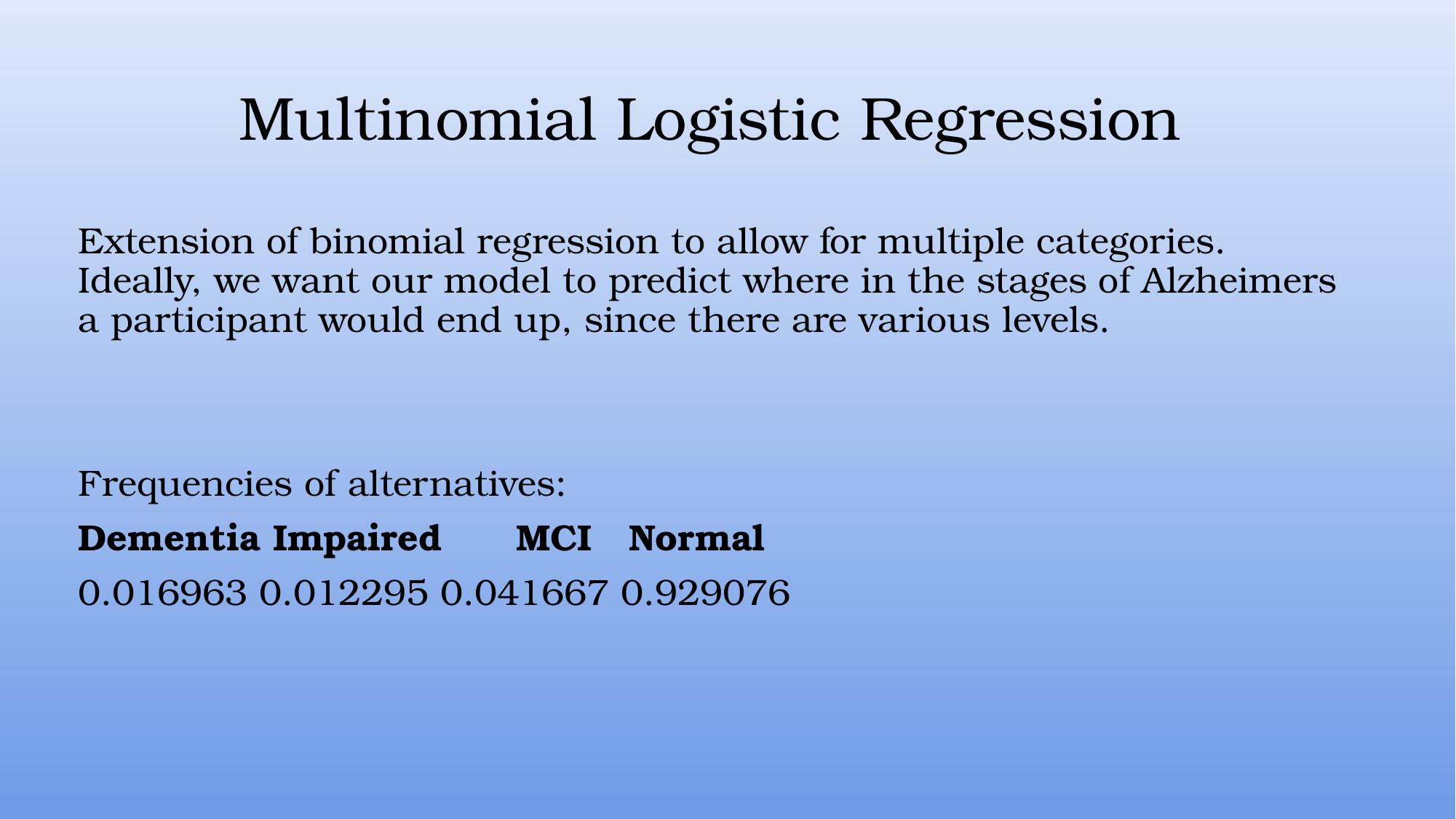

Multinomial Logistic Regression

Extension of binomial regression to allow for multiple categories.  Ideally, we want our model to predict where in the stages of Alzheimers a participant would end up, since there are various levels.

Frequencies of alternatives:
Dementia Impaired      MCI   Normal
0.016963 0.012295 0.041667 0.929076